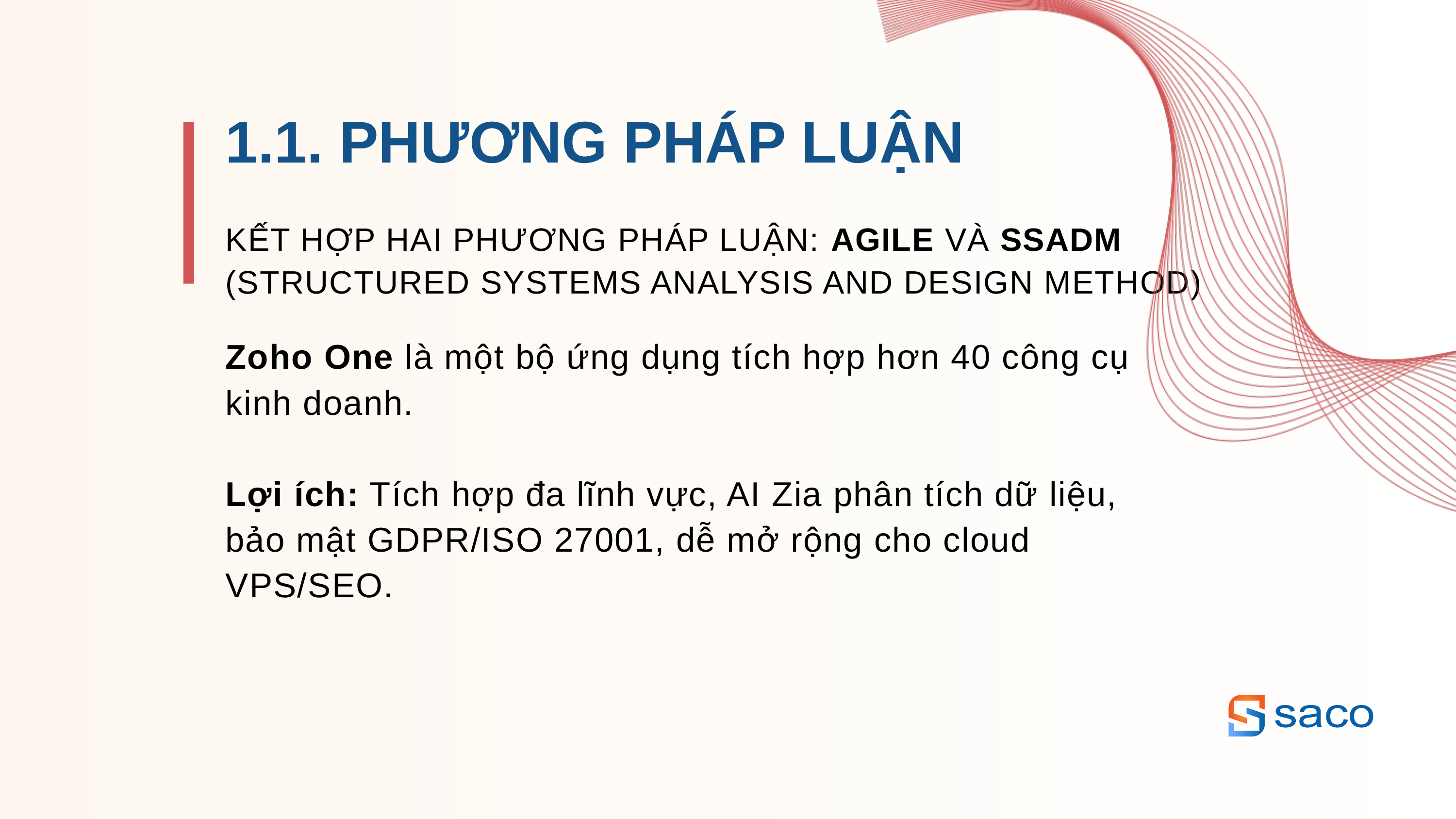

1.1. PHƯƠNG PHÁP LUẬN

KẾT HỢP HAI PHƯƠNG PHÁP LUẬN: AGILE VÀ SSADM (STRUCTURED SYSTEMS ANALYSIS AND DESIGN METHOD)
Zoho One là một bộ ứng dụng tích hợp hơn 40 công cụ kinh doanh.

Lợi ích: Tích hợp đa lĩnh vực, AI Zia phân tích dữ liệu, bảo mật GDPR/ISO 27001, dễ mở rộng cho cloud VPS/SEO.